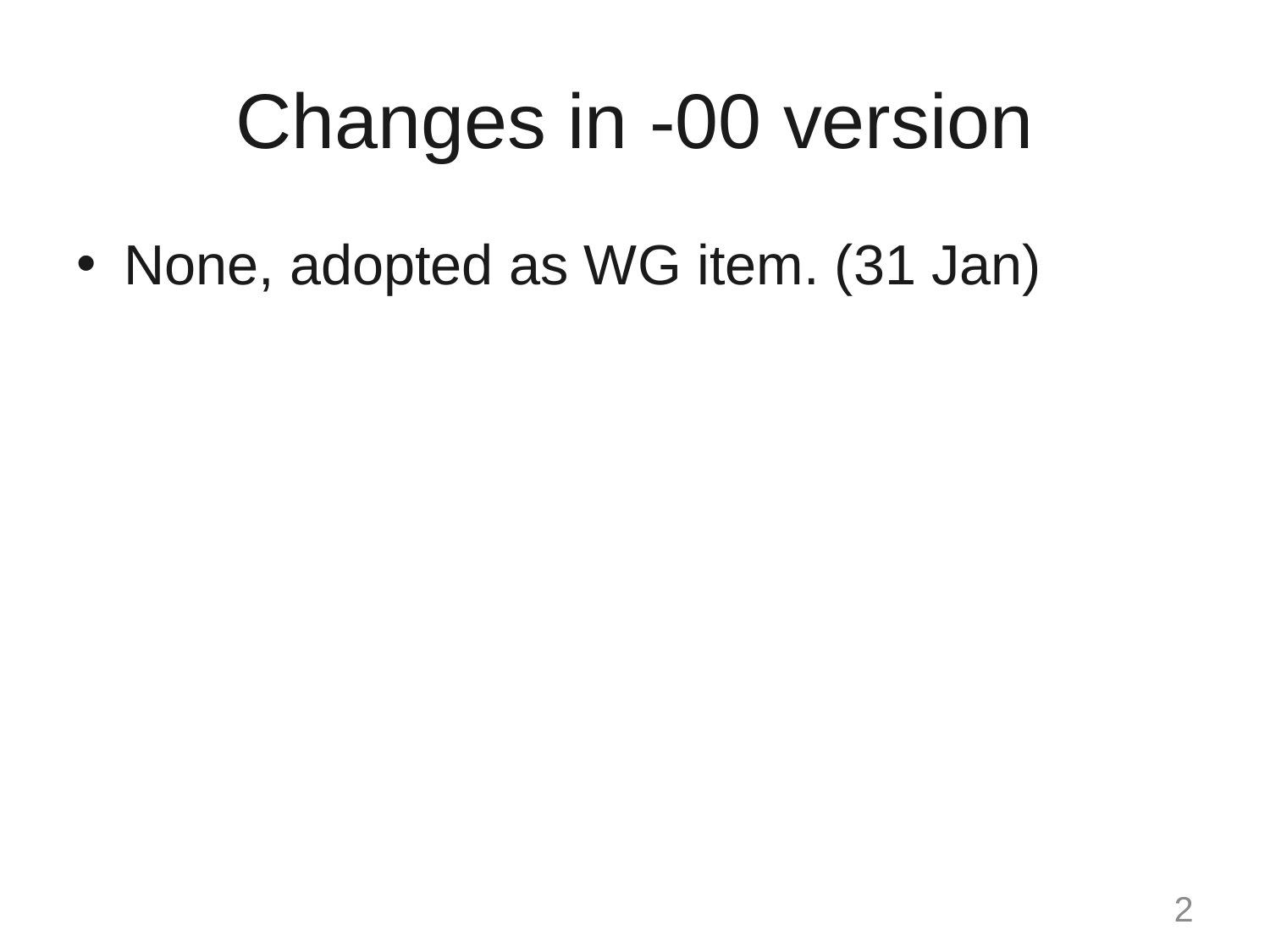

# Changes in -00 version
None, adopted as WG item. (31 Jan)

2